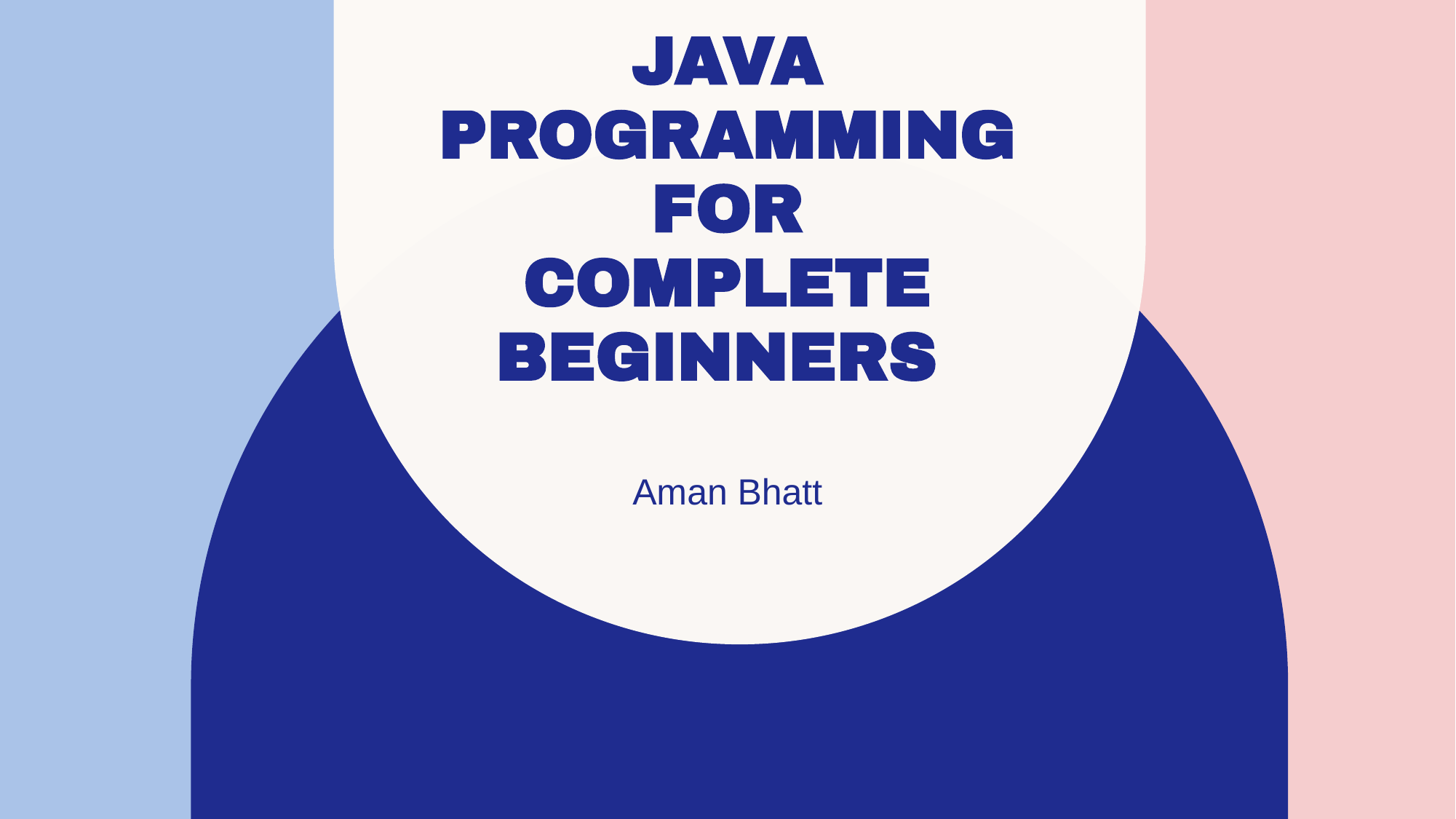

# Java Programming for Complete Beginners
Aman Bhatt